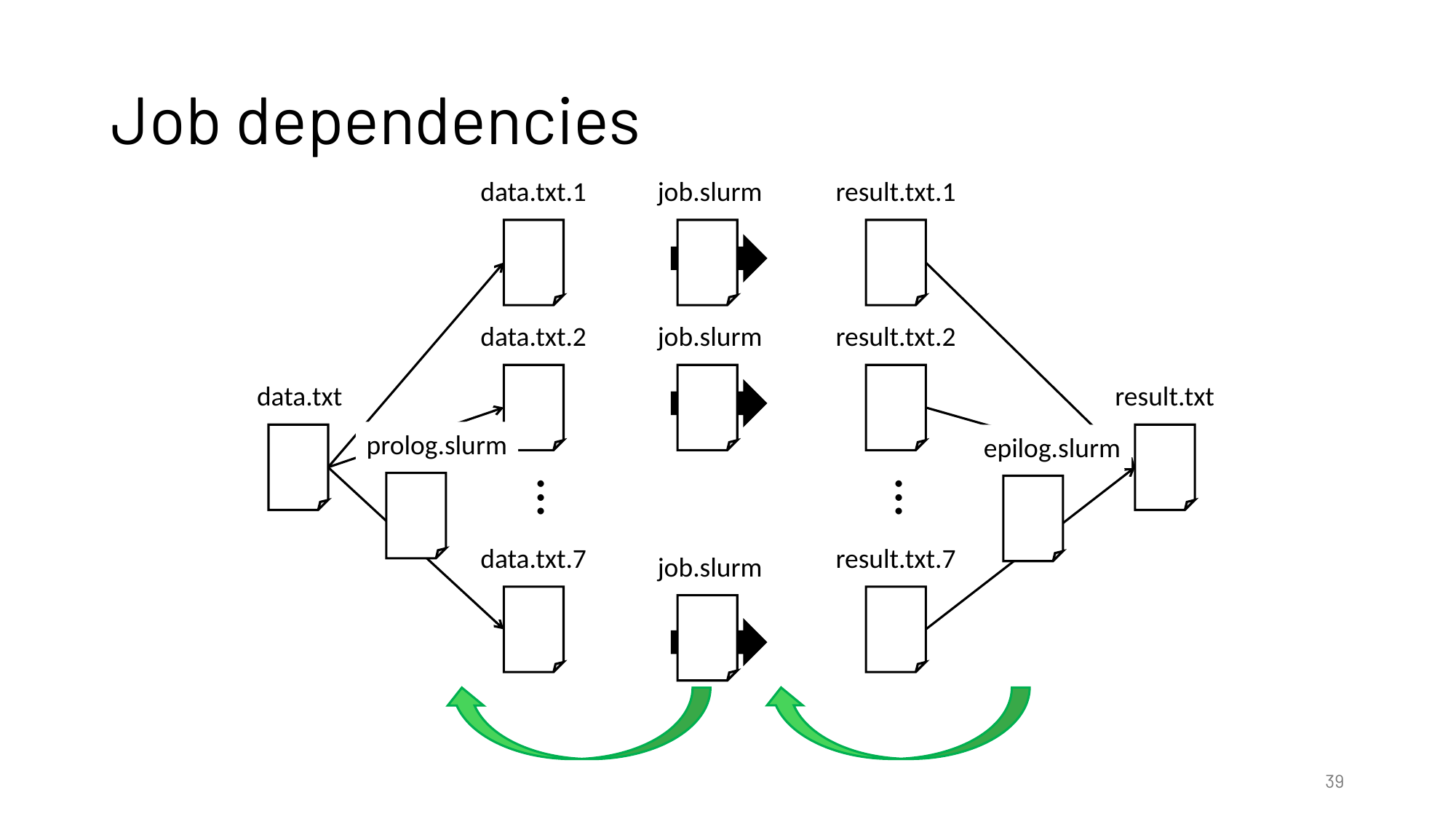

Job dependencies
data.txt.1

job.slurm

job.slurm

job.slurm

result.txt.1

data.txt.2

result.txt.2

data.txt

result.txt

prolog.slurm

epilog.slurm

…
…
data.txt.7

result.txt.7

39